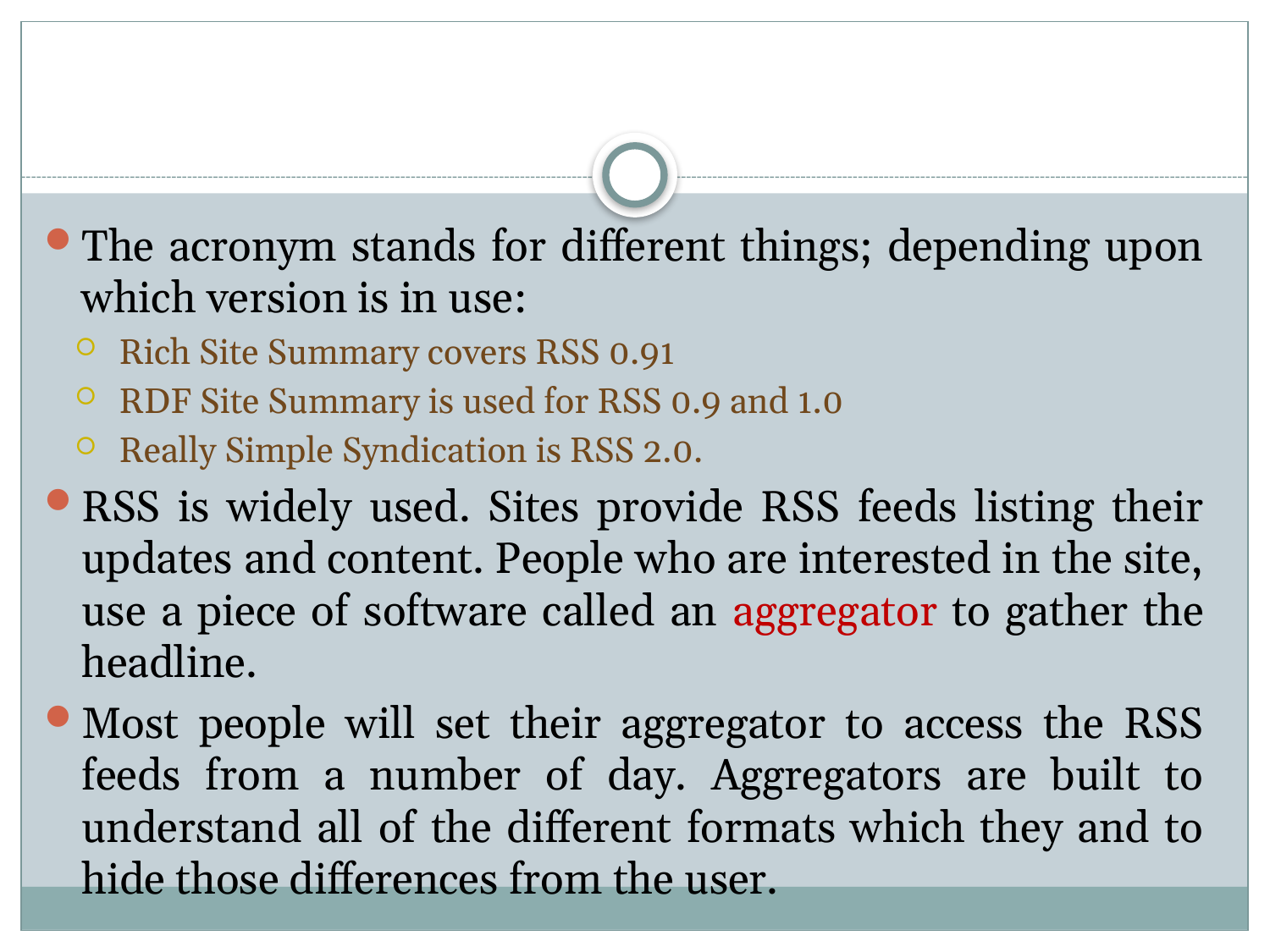

The acronym stands for different things; depending upon which version is in use:
Rich Site Summary covers RSS 0.91
RDF Site Summary is used for RSS 0.9 and 1.0
Really Simple Syndication is RSS 2.0.
RSS is widely used. Sites provide RSS feeds listing their updates and content. People who are interested in the site, use a piece of software called an aggregator to gather the headline.
Most people will set their aggregator to access the RSS feeds from a number of day. Aggregators are built to understand all of the different formats which they and to hide those differences from the user.